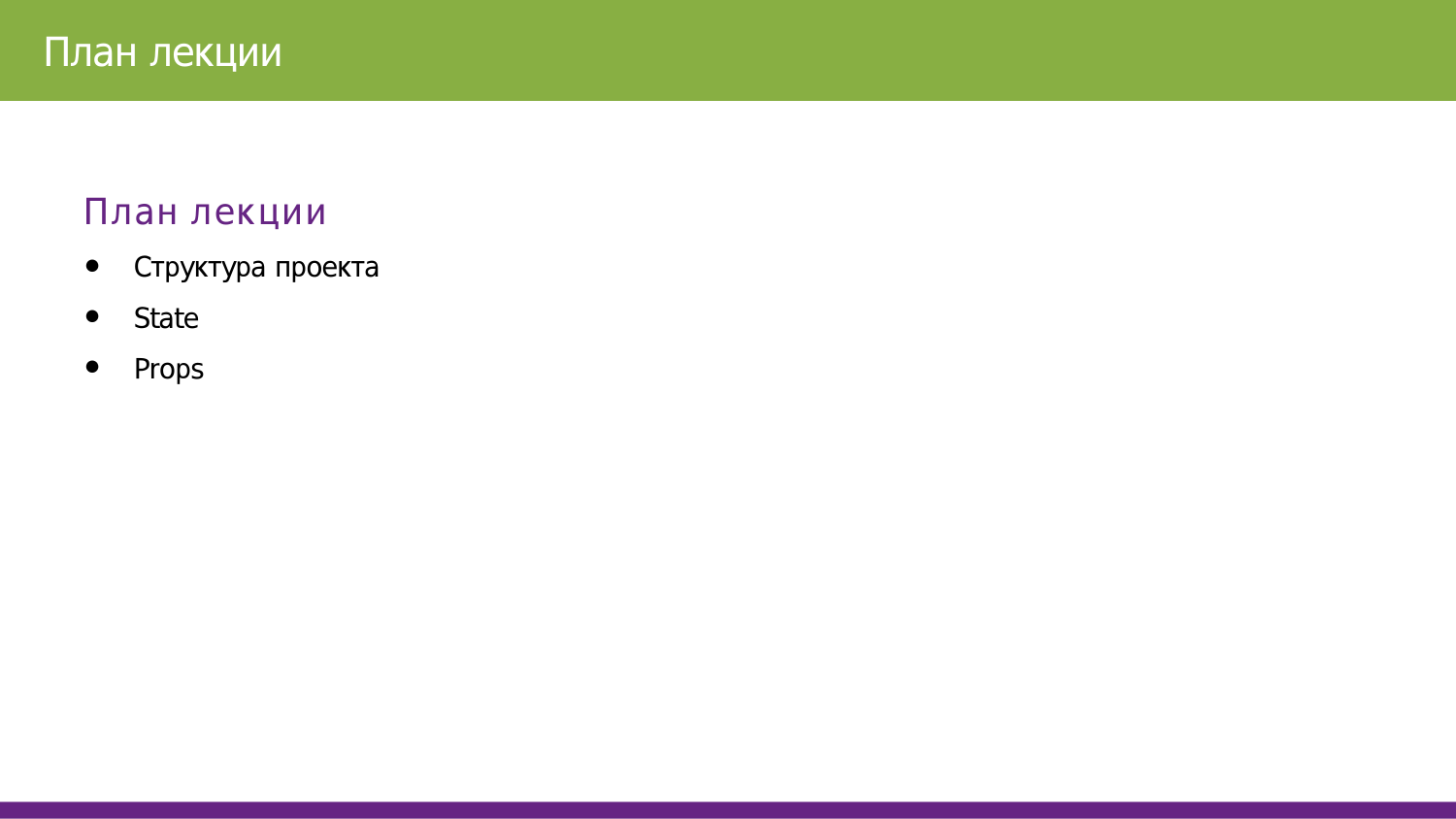

План лекции
План лекции
Структура проекта
State
Props